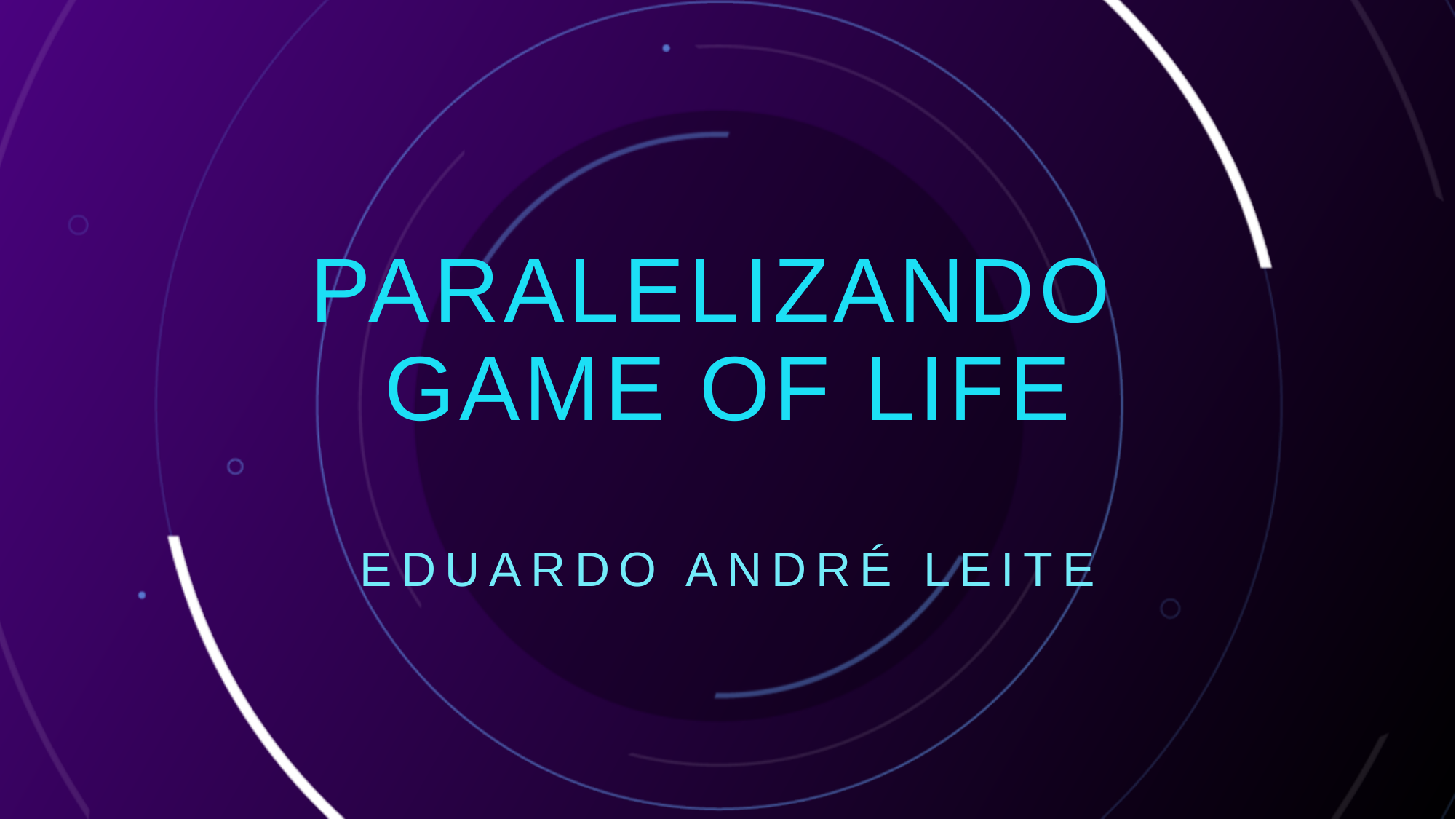

# Paralelizando game of life
Eduardo André Leite